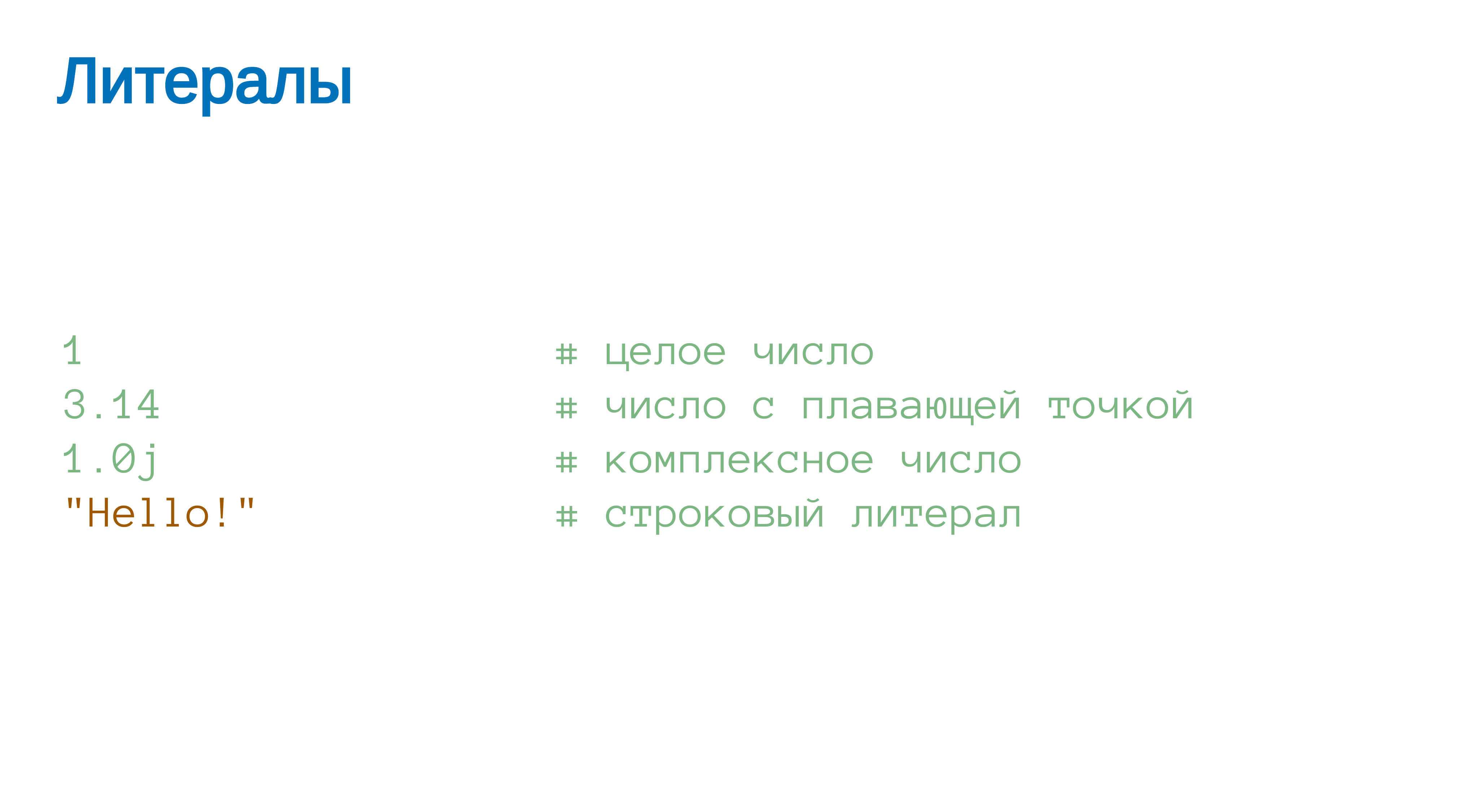

# Литералы
1                   # целое число
3.14                # число с плавающей точкой
1.0j                # комплексное число
"Hello!"            # строковый литерал
13